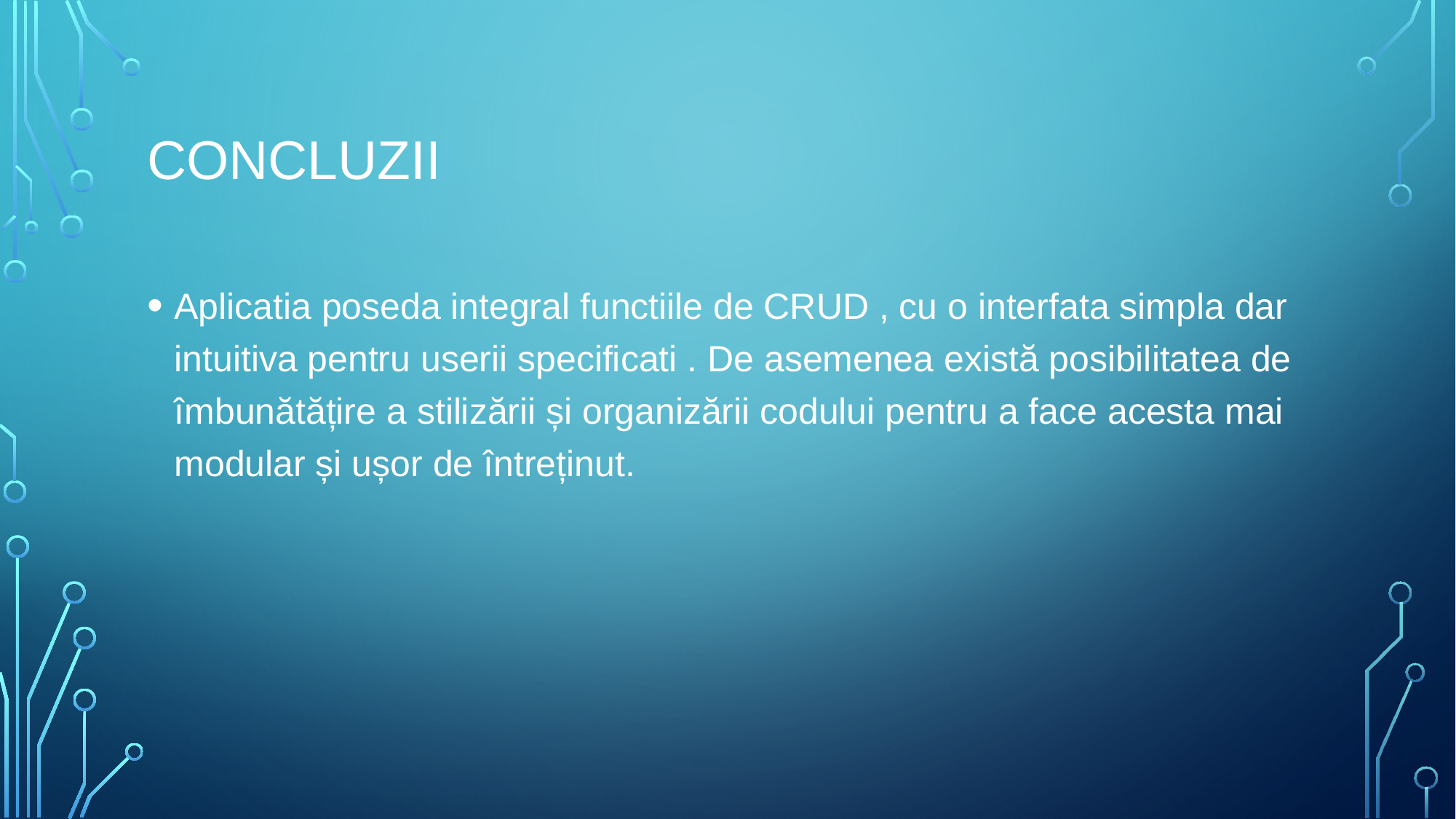

# Concluzii
Aplicatia poseda integral functiile de CRUD , cu o interfata simpla dar intuitiva pentru userii specificati . De asemenea există posibilitatea de îmbunătățire a stilizării și organizării codului pentru a face acesta mai modular și ușor de întreținut.